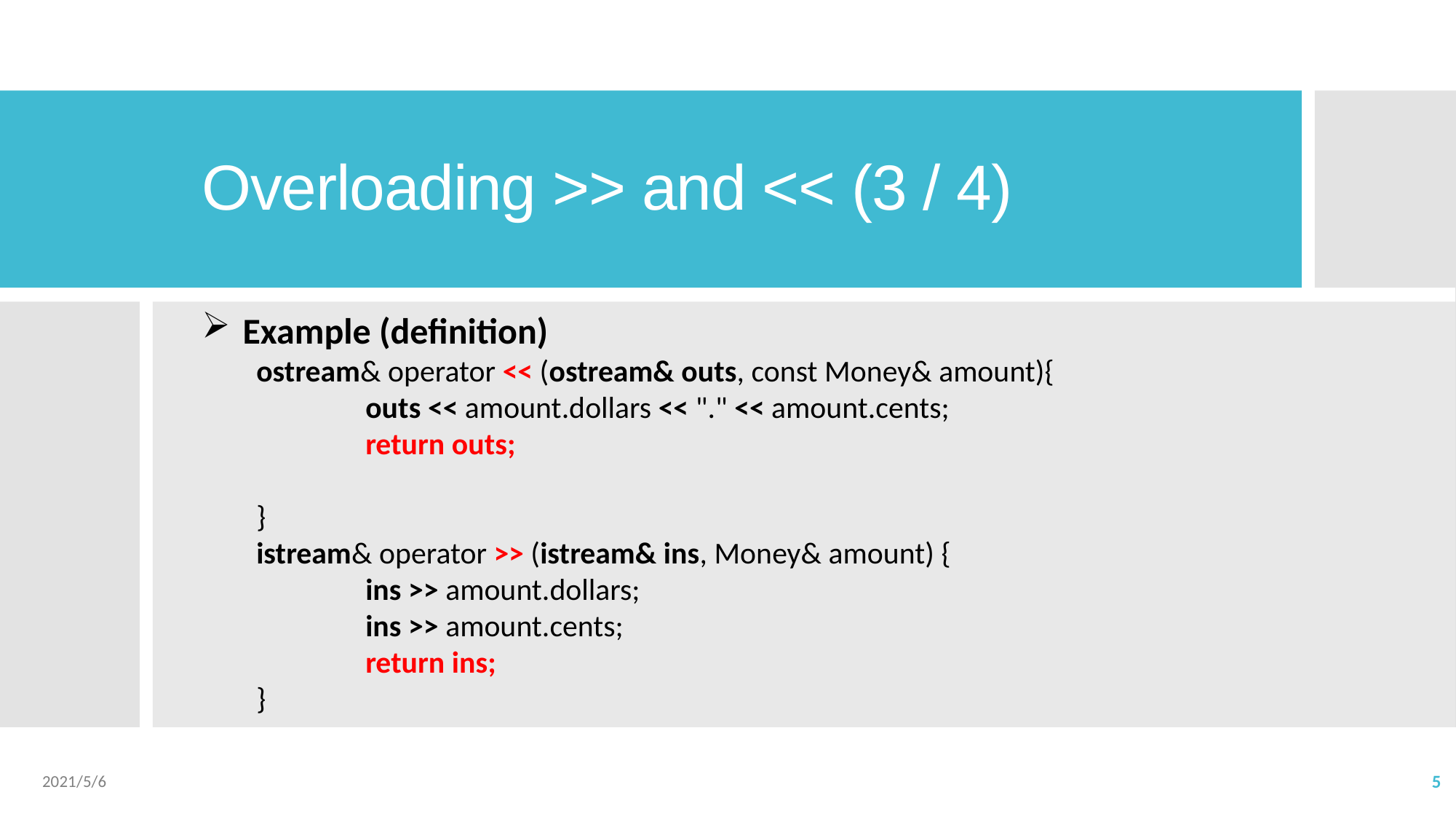

# Overloading >> and << (3 / 4)

Example (definition)
ostream& operator << (ostream& outs, const Money& amount){
	outs << amount.dollars << "." << amount.cents;
	return outs;
}
istream& operator >> (istream& ins, Money& amount) {
	ins >> amount.dollars;
	ins >> amount.cents;
	return ins;
}

2021/5/6
5